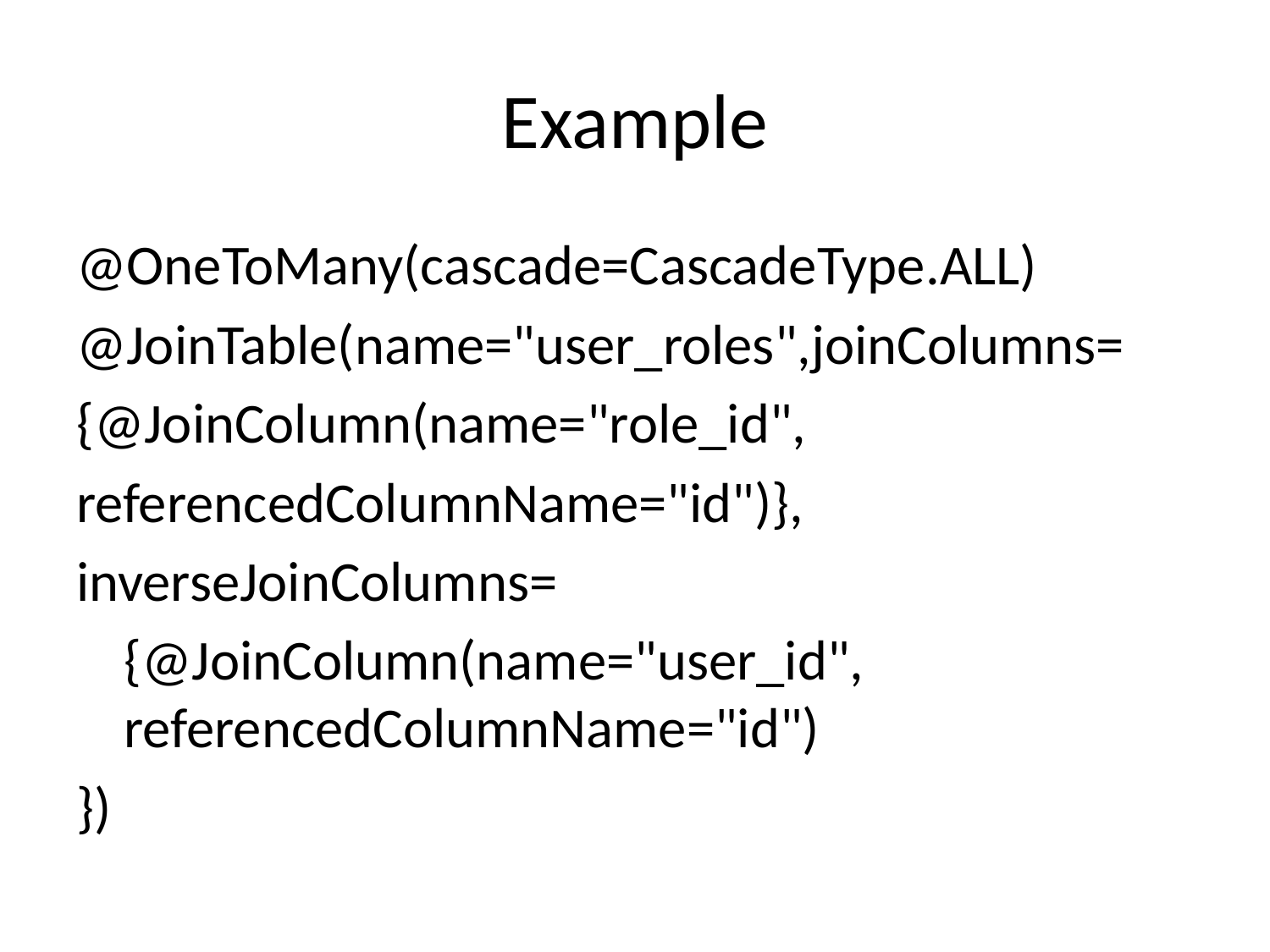

# Example
@OneToMany(cascade=CascadeType.ALL)
@JoinTable(name="user_roles",joinColumns=
{@JoinColumn(name="role_id",
referencedColumnName="id")},
inverseJoinColumns=
	{@JoinColumn(name="user_id", referencedColumnName="id")
})